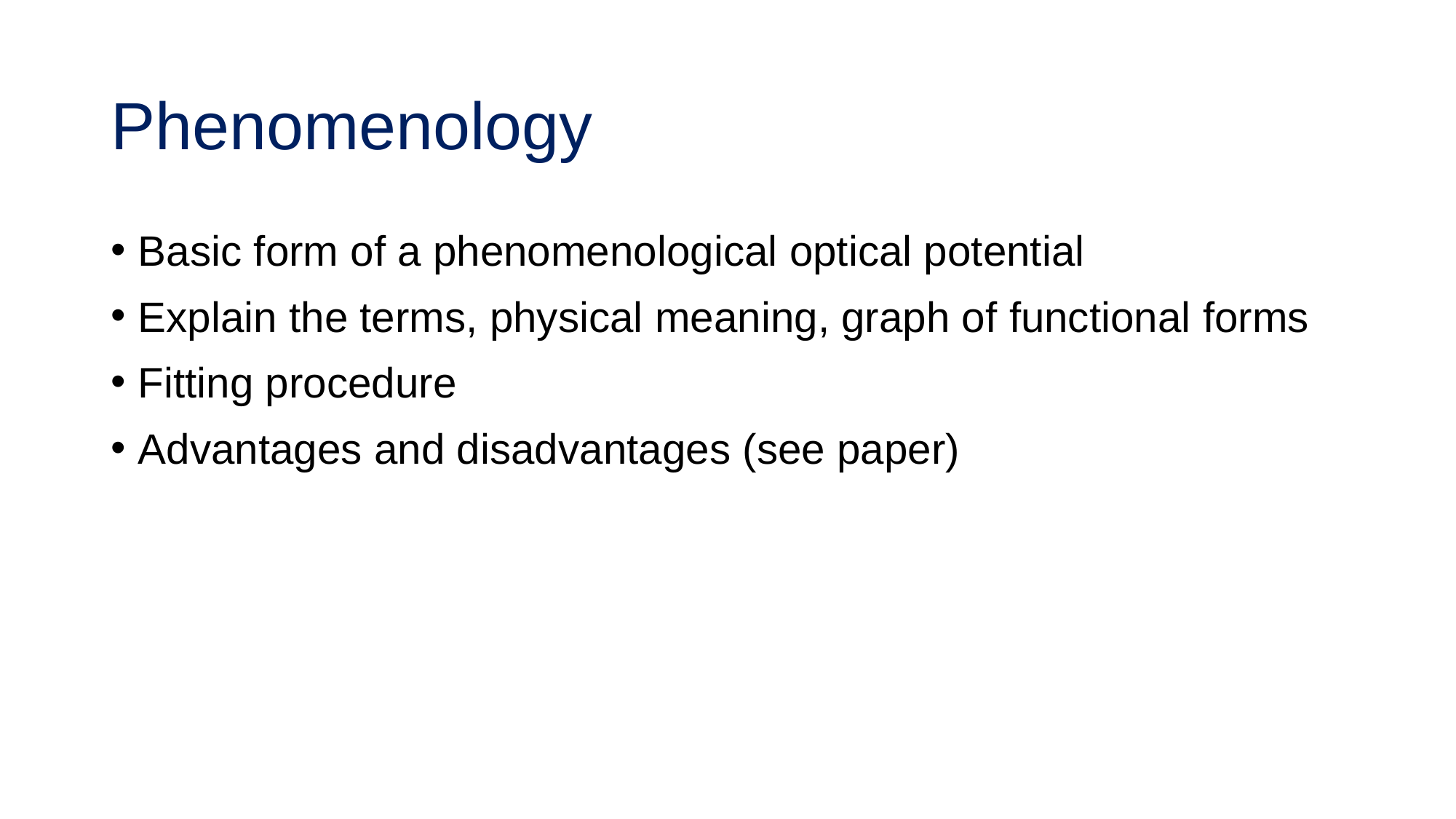

# Phenomenology
Basic form of a phenomenological optical potential
Explain the terms, physical meaning, graph of functional forms
Fitting procedure
Advantages and disadvantages (see paper)